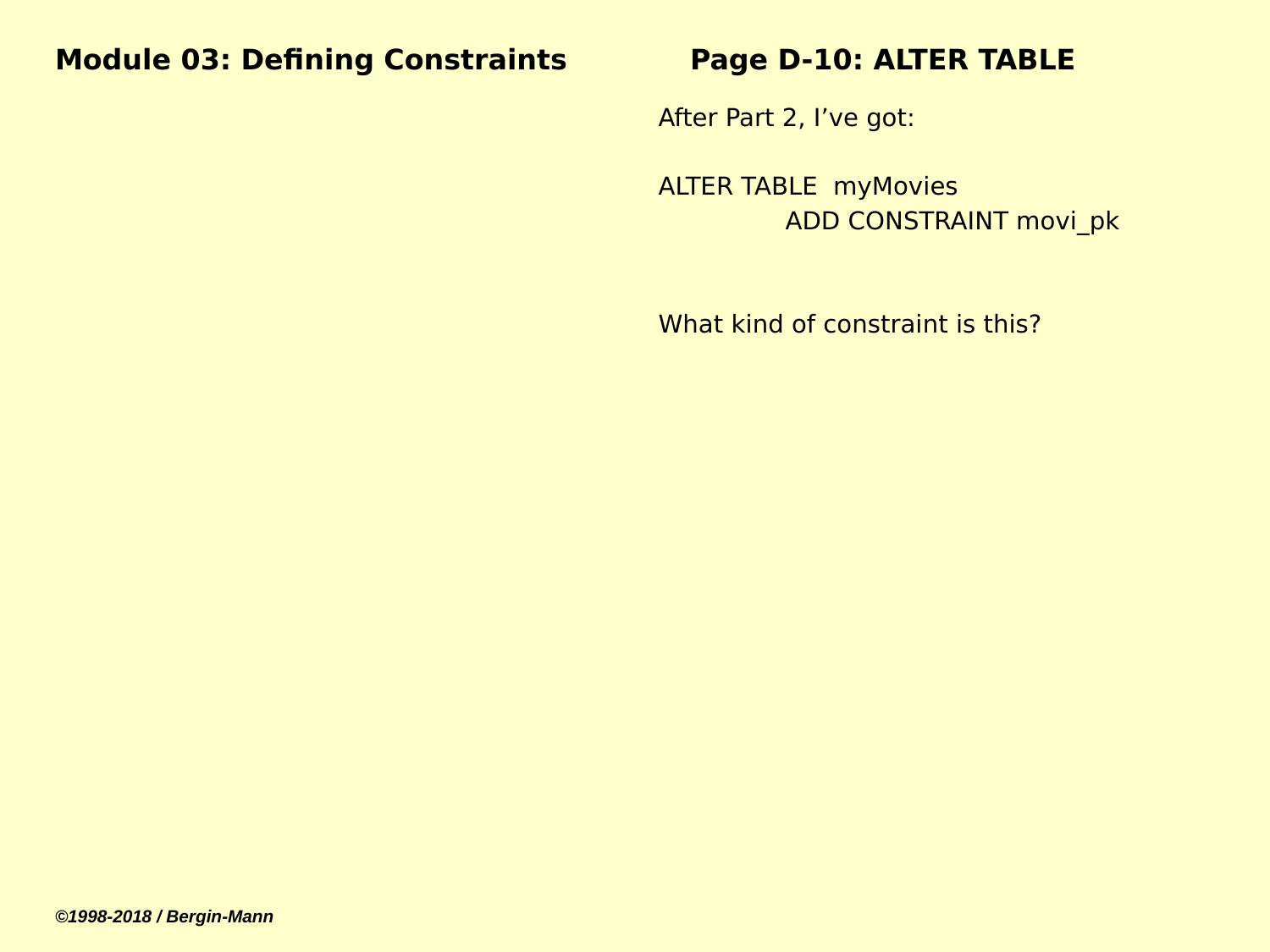

# Module 03: Defining Constraints	Page D-10: ALTER TABLE

After Part 2, I’ve got:

ALTER TABLE  myMovies
	ADD CONSTRAINT movi_pk

What kind of constraint is this?
©1998-2018 / Bergin-Mann